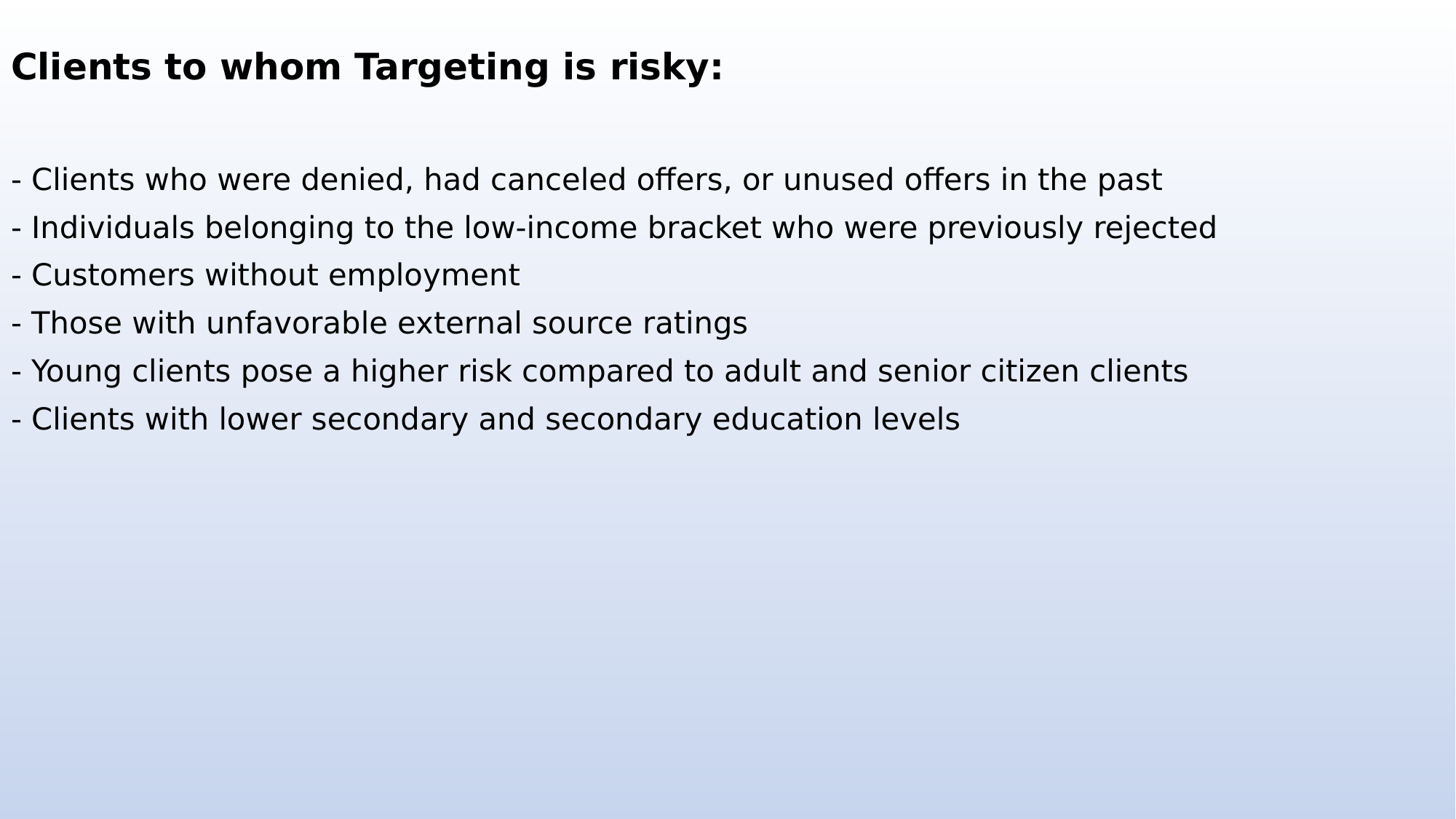

Clients to whom Targeting is risky:

- Clients who were denied, had canceled offers, or unused offers in the past
- Individuals belonging to the low-income bracket who were previously rejected
- Customers without employment
- Those with unfavorable external source ratings
- Young clients pose a higher risk compared to adult and senior citizen clients
- Clients with lower secondary and secondary education levels